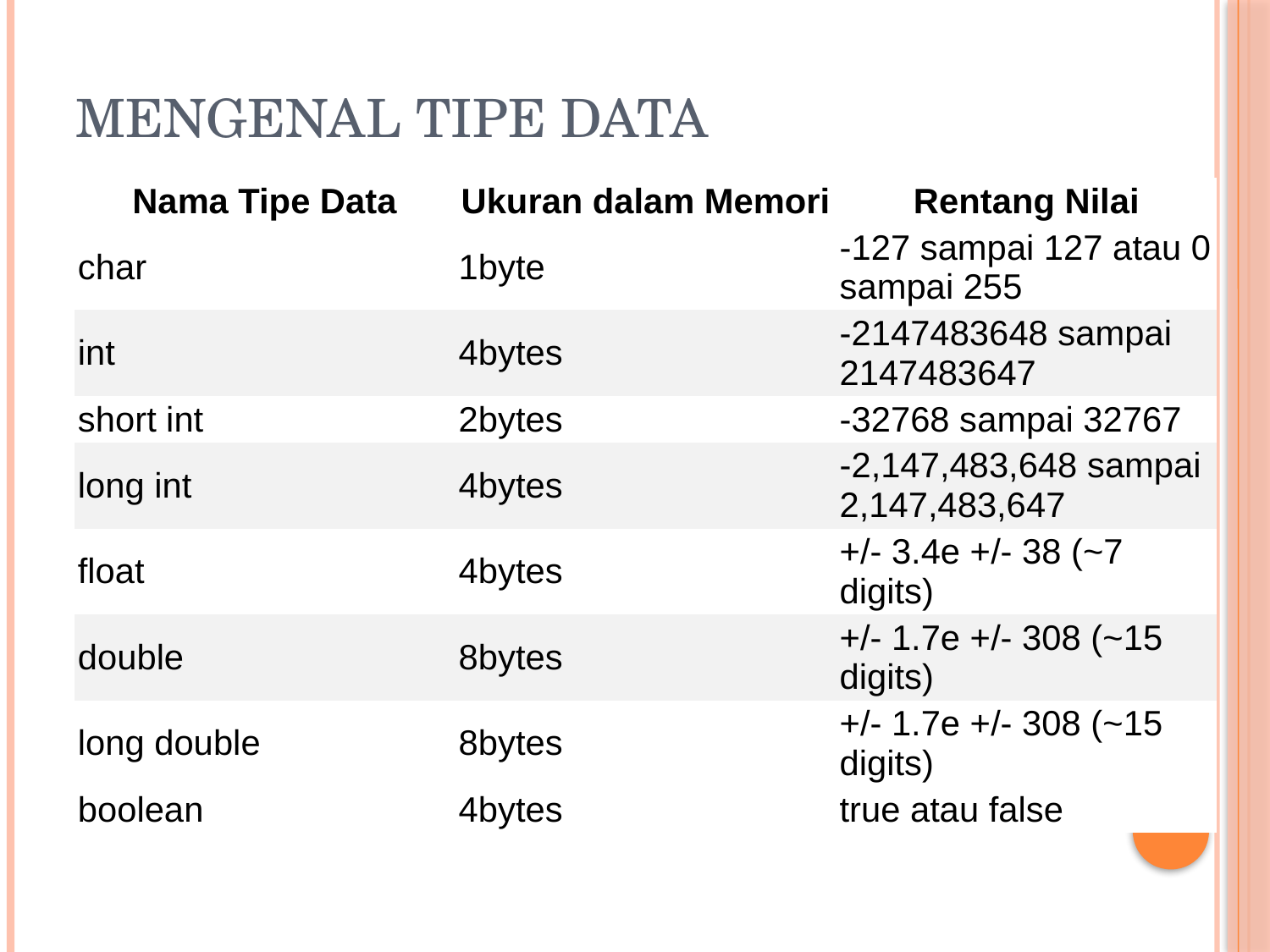

# Mengenal Tipe Data
| Nama Tipe Data | Ukuran dalam Memori | Rentang Nilai |
| --- | --- | --- |
| char | 1byte | -127 sampai 127 atau 0 sampai 255 |
| int | 4bytes | -2147483648 sampai 2147483647 |
| short int | 2bytes | -32768 sampai 32767 |
| long int | 4bytes | -2,147,483,648 sampai 2,147,483,647 |
| float | 4bytes | +/- 3.4e +/- 38 (~7 digits) |
| double | 8bytes | +/- 1.7e +/- 308 (~15 digits) |
| long double | 8bytes | +/- 1.7e +/- 308 (~15 digits) |
| boolean | 4bytes | true atau false |